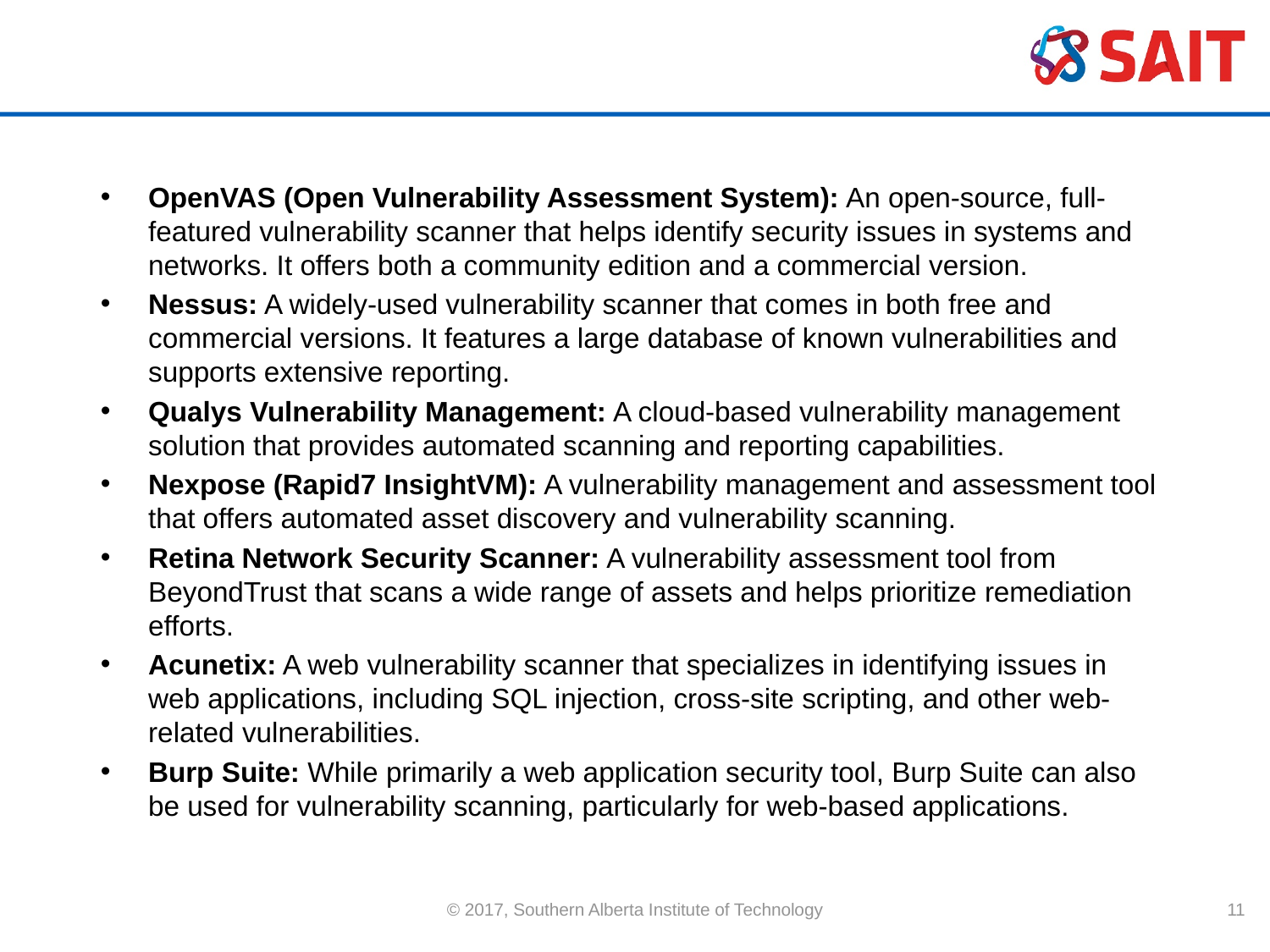

#
OpenVAS (Open Vulnerability Assessment System): An open-source, full-featured vulnerability scanner that helps identify security issues in systems and networks. It offers both a community edition and a commercial version.
Nessus: A widely-used vulnerability scanner that comes in both free and commercial versions. It features a large database of known vulnerabilities and supports extensive reporting.
Qualys Vulnerability Management: A cloud-based vulnerability management solution that provides automated scanning and reporting capabilities.
Nexpose (Rapid7 InsightVM): A vulnerability management and assessment tool that offers automated asset discovery and vulnerability scanning.
Retina Network Security Scanner: A vulnerability assessment tool from BeyondTrust that scans a wide range of assets and helps prioritize remediation efforts.
Acunetix: A web vulnerability scanner that specializes in identifying issues in web applications, including SQL injection, cross-site scripting, and other web-related vulnerabilities.
Burp Suite: While primarily a web application security tool, Burp Suite can also be used for vulnerability scanning, particularly for web-based applications.